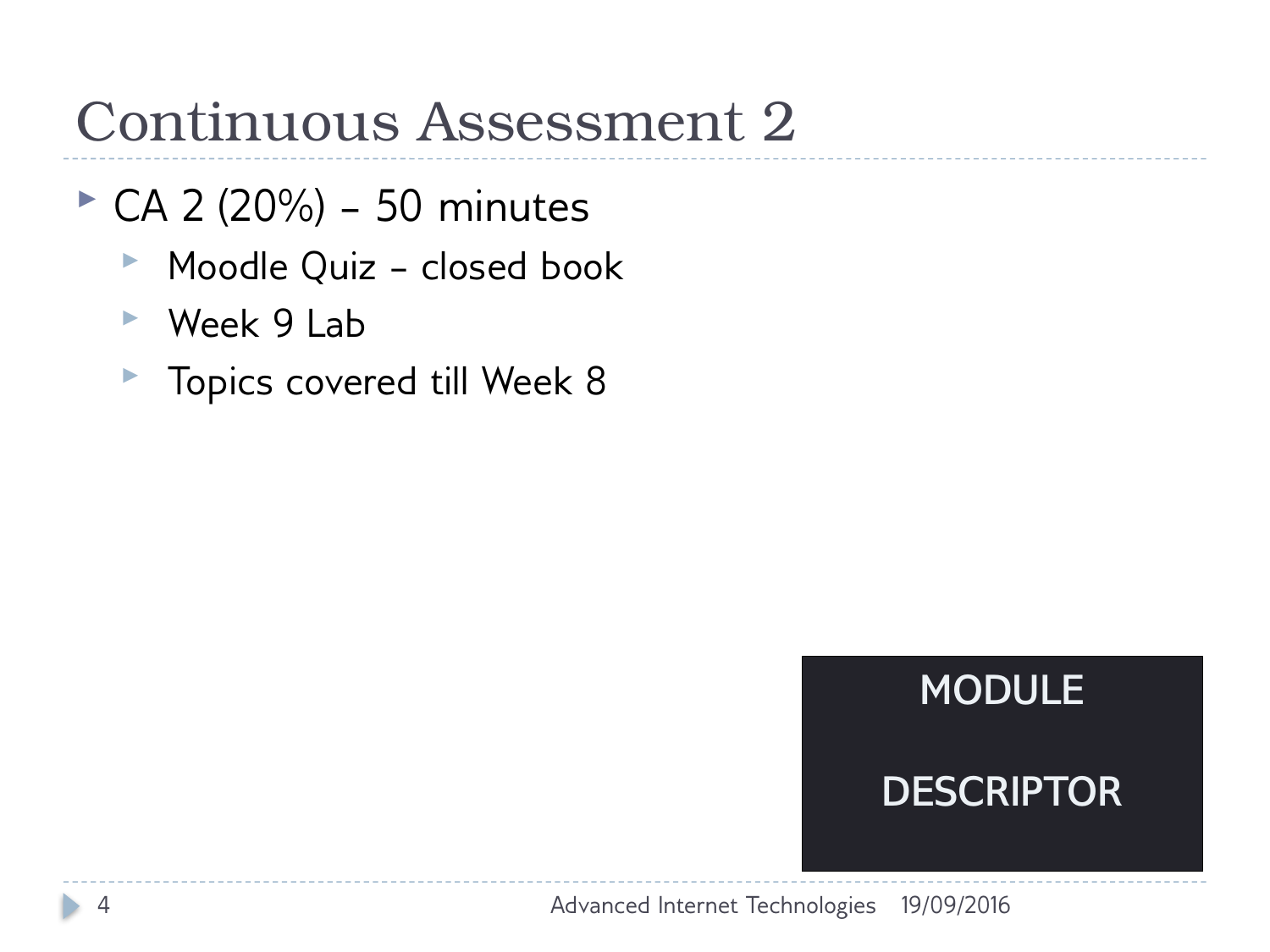

# Continuous Assessment 2
CA 2 (20%) – 50 minutes
Moodle Quiz – closed book
Week 9 Lab
Topics covered till Week 8

Module

Descriptor

4
Advanced Internet Technologies
19/09/2016